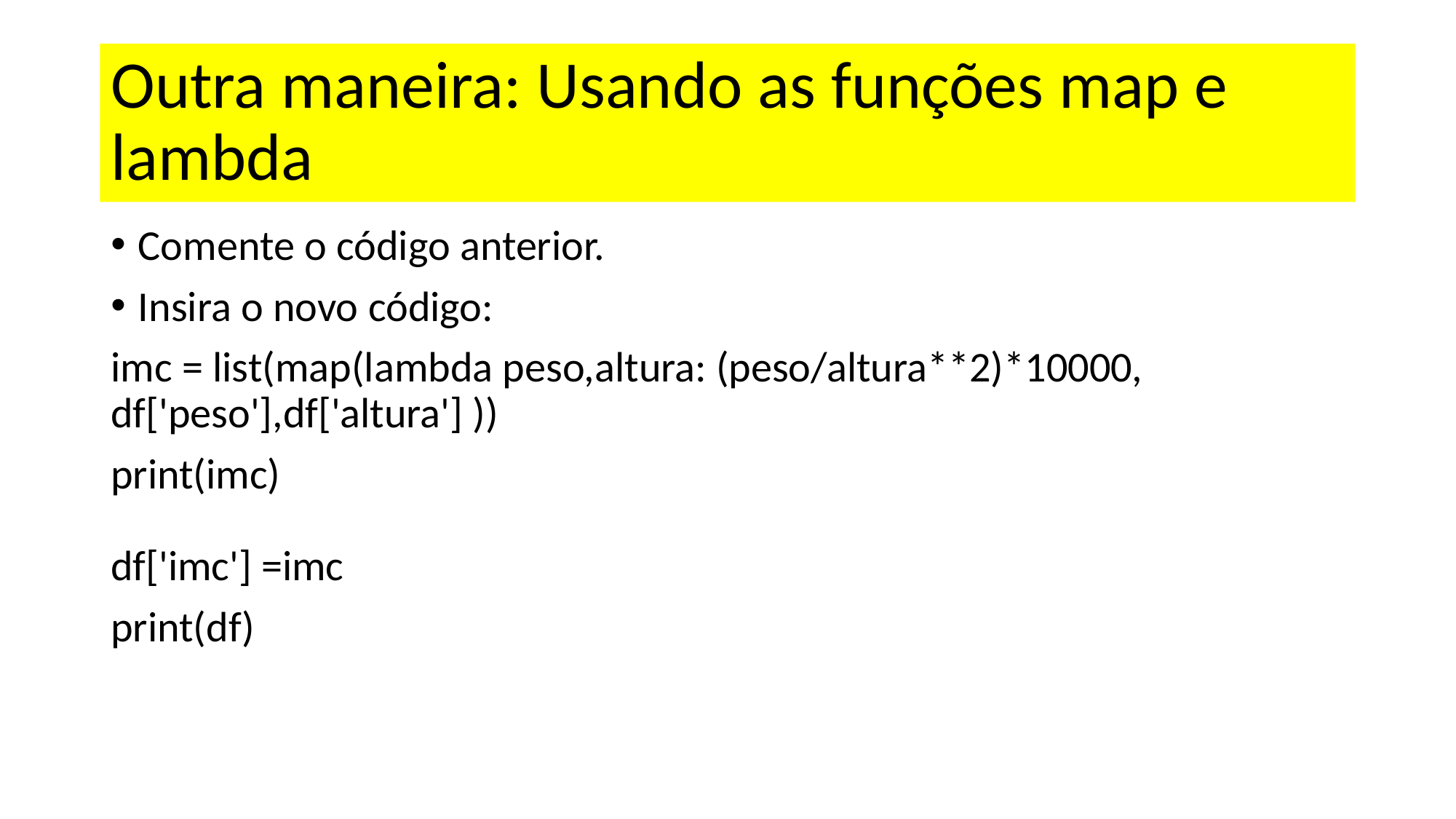

# Outra maneira: Usando as funções map e lambda
Comente o código anterior.
Insira o novo código:
imc = list(map(lambda peso,altura: (peso/altura**2)*10000, df['peso'],df['altura'] ))
print(imc)
df['imc'] =imc
print(df)